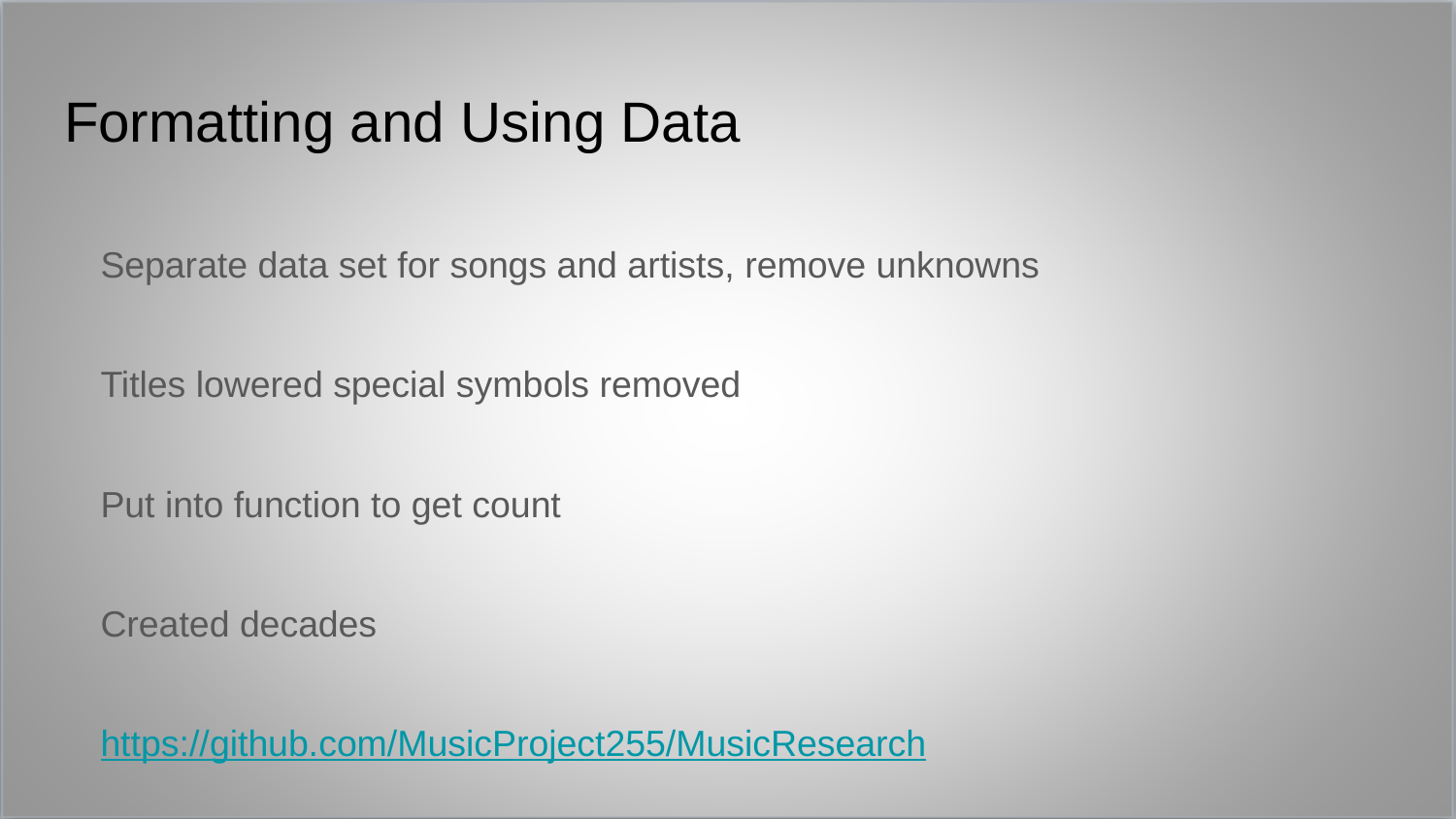

# Formatting and Using Data
Separate data set for songs and artists, remove unknowns
Titles lowered special symbols removed
Put into function to get count
Created decades
https://github.com/MusicProject255/MusicResearch